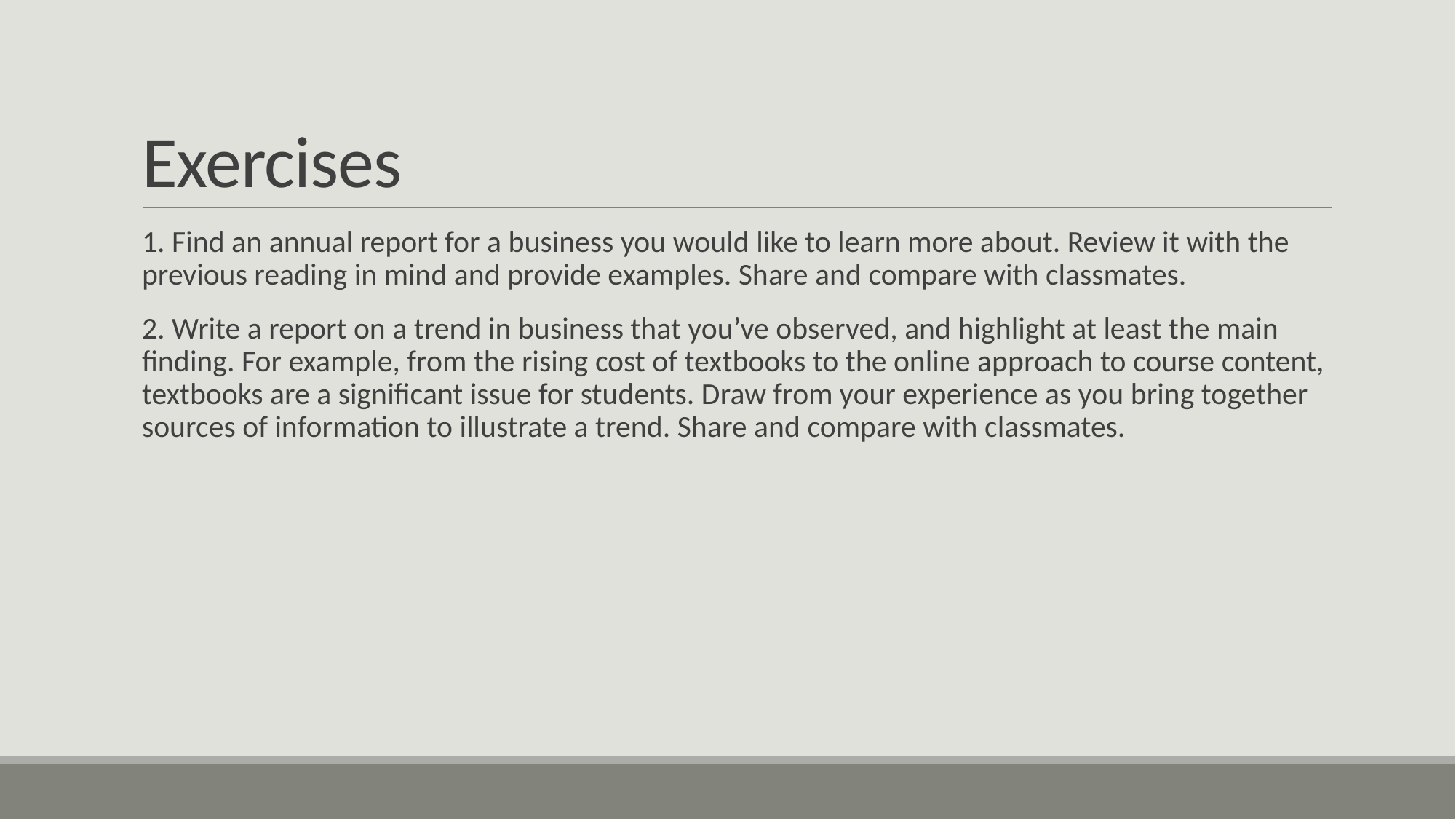

# Exercises
1. Find an annual report for a business you would like to learn more about. Review it with the previous reading in mind and provide examples. Share and compare with classmates.
2. Write a report on a trend in business that you’ve observed, and highlight at least the main finding. For example, from the rising cost of textbooks to the online approach to course content, textbooks are a significant issue for students. Draw from your experience as you bring together sources of information to illustrate a trend. Share and compare with classmates.